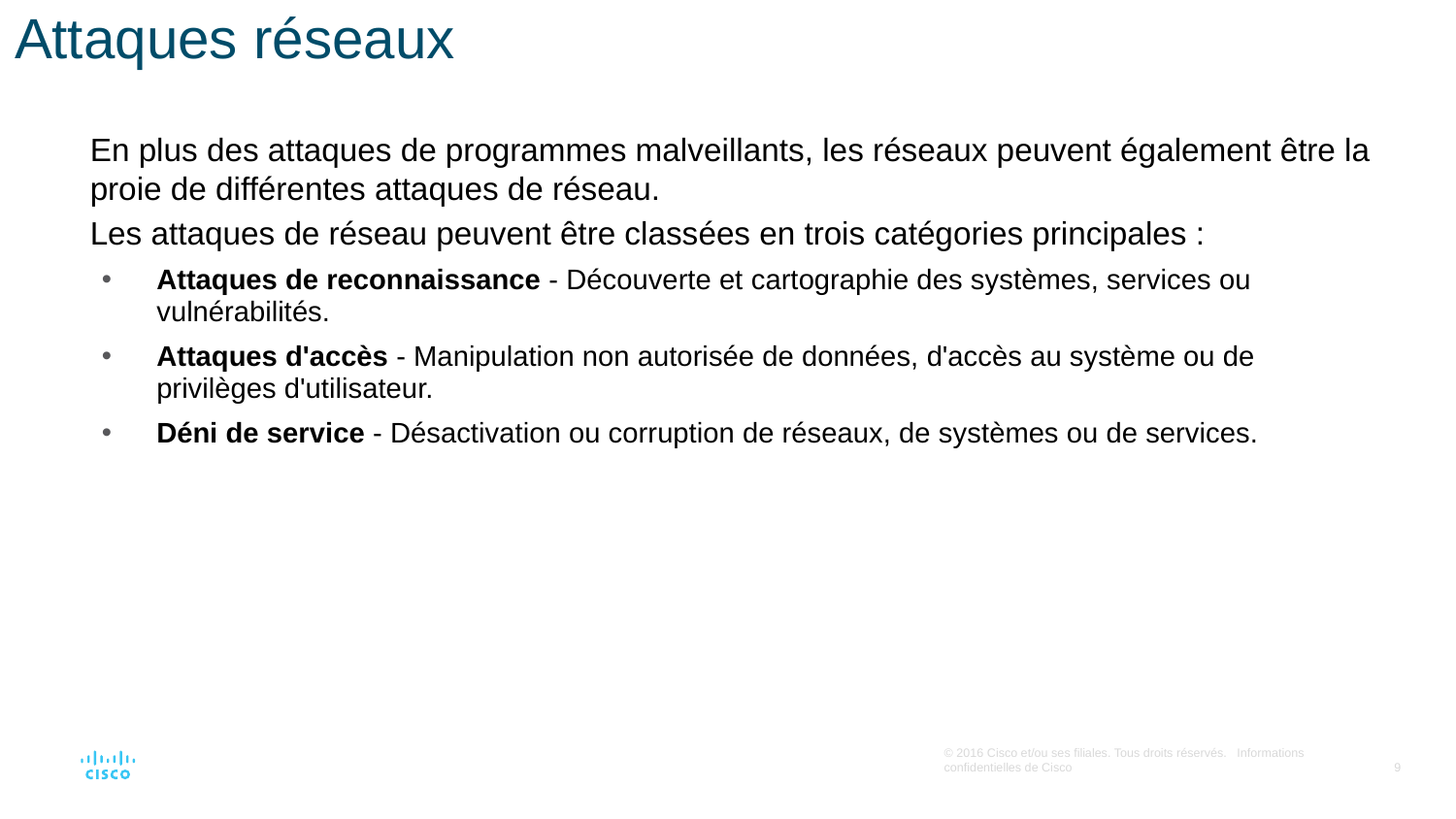

# Attaques réseaux
En plus des attaques de programmes malveillants, les réseaux peuvent également être la proie de différentes attaques de réseau.
Les attaques de réseau peuvent être classées en trois catégories principales :
Attaques de reconnaissance - Découverte et cartographie des systèmes, services ou vulnérabilités.
Attaques d'accès - Manipulation non autorisée de données, d'accès au système ou de privilèges d'utilisateur.
Déni de service - Désactivation ou corruption de réseaux, de systèmes ou de services.